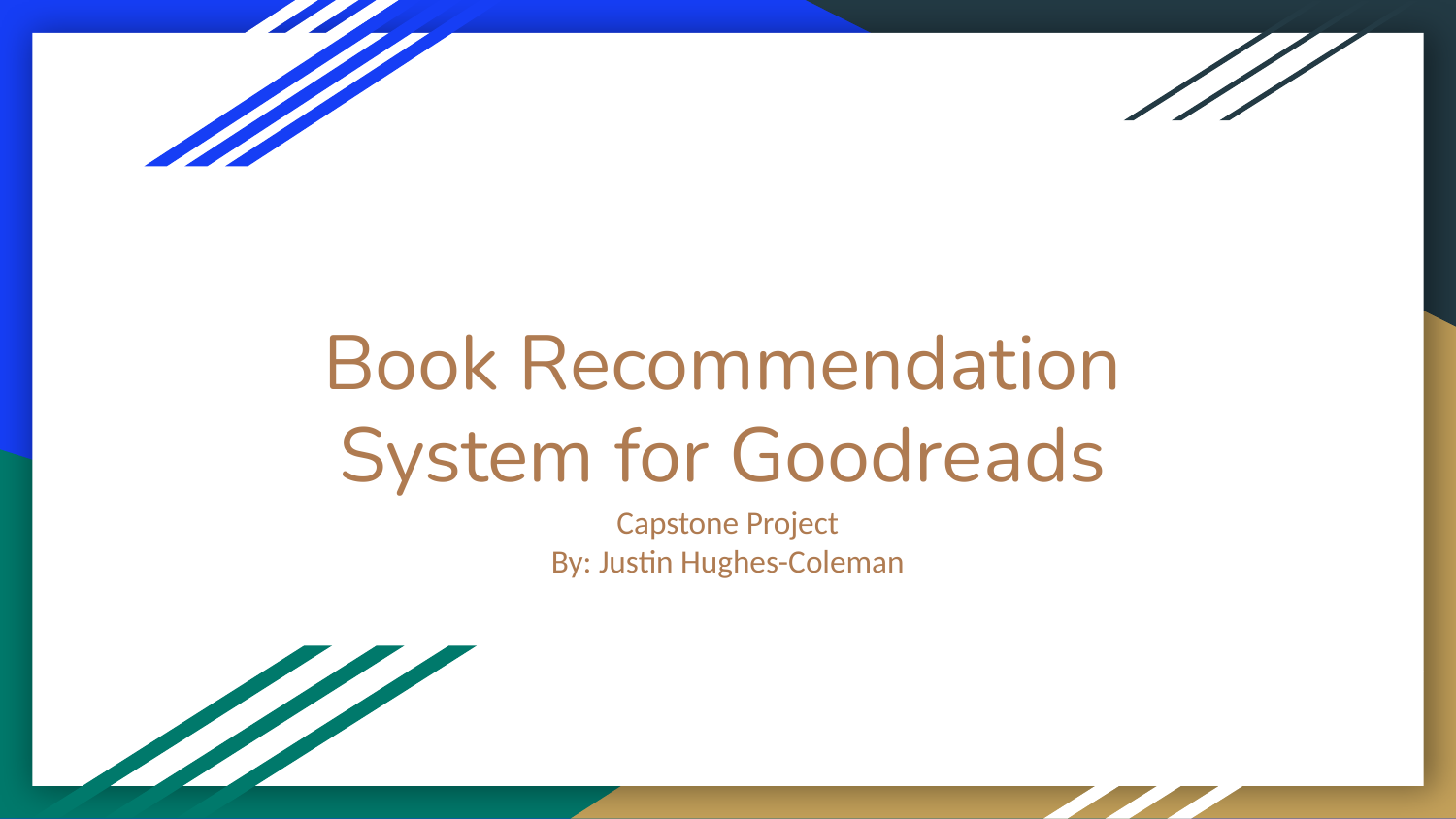

# Book Recommendation System for Goodreads
Capstone Project
By: Justin Hughes-Coleman